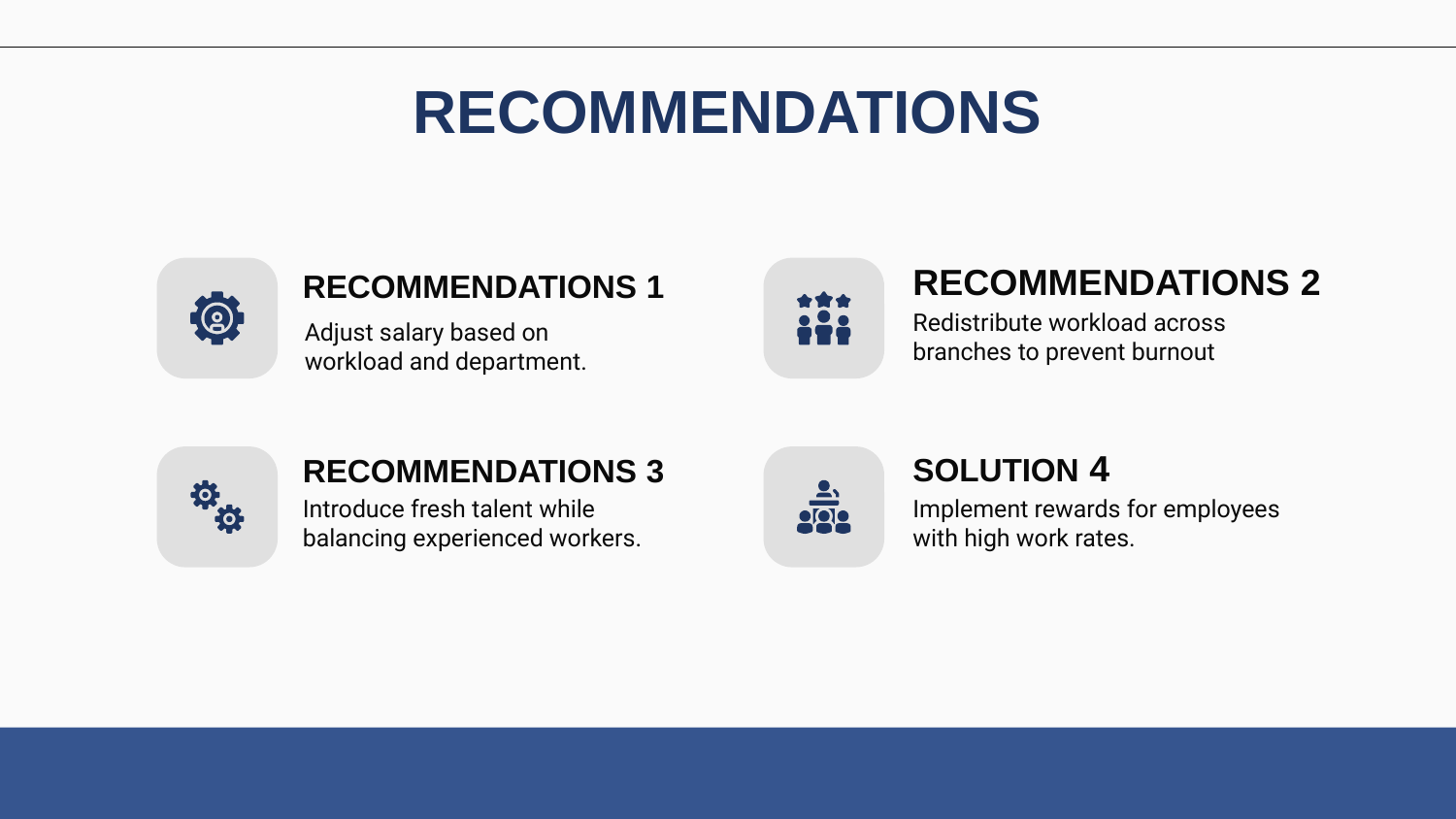

RECOMMENDATIONS

# RECOMMENDATIONS 1
RECOMMENDATIONS 2

Redistribute workload across branches to prevent burnout
Adjust salary based on workload and department.

RECOMMENDATIONS 3
SOLUTION 4

Introduce fresh talent while balancing experienced workers.
Implement rewards for employees with high work rates.